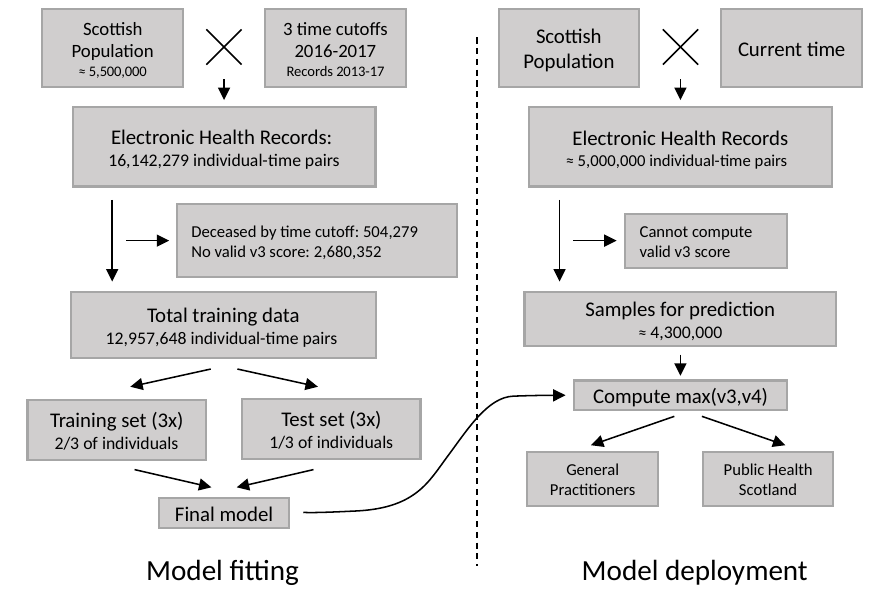

Scottish Population
≈ 5,500,000
3 time cutoffs 2016-2017
Records 2013-17
Scottish Population
Current time
Electronic Health Records:
16,142,279 individual-time pairs
Electronic Health Records
≈ 5,000,000 individual-time pairs
Deceased by time cutoff: 504,279
No valid v3 score: 2,680,352
Cannot compute valid v3 score
Total training data
12,957,648 individual-time pairs
Samples for prediction
≈ 4,300,000
Compute max(v3,v4)

Test set (3x)
1/3 of individuals
Training set (3x)
2/3 of individuals
General Practitioners
Public Health Scotland
Final model
Model deployment
Model fitting